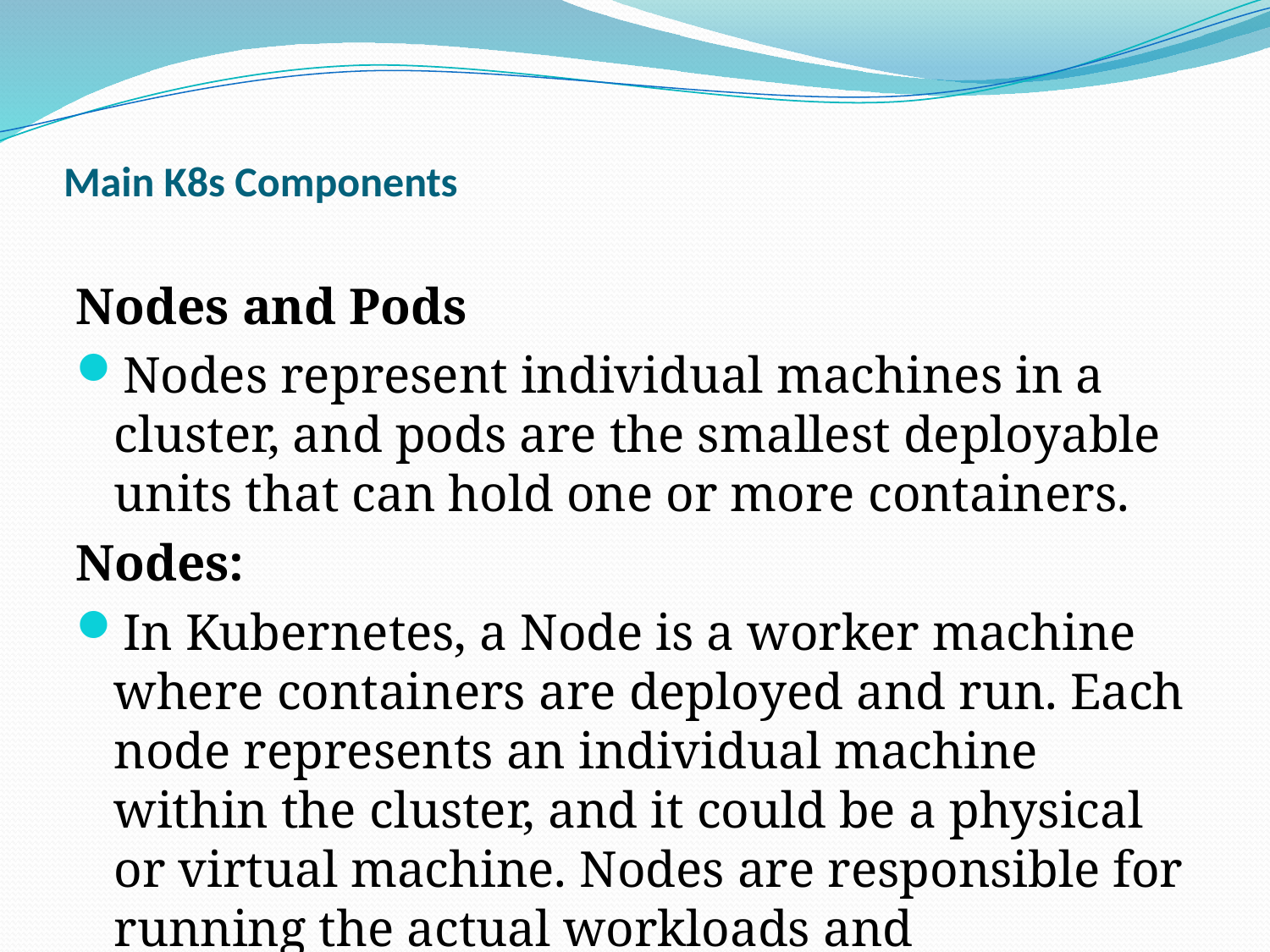

# Main K8s Components
Nodes and Pods
Nodes represent individual machines in a cluster, and pods are the smallest deployable units that can hold one or more containers.
Nodes:
In Kubernetes, a Node is a worker machine where containers are deployed and run. Each node represents an individual machine within the cluster, and it could be a physical or virtual machine. Nodes are responsible for running the actual workloads and